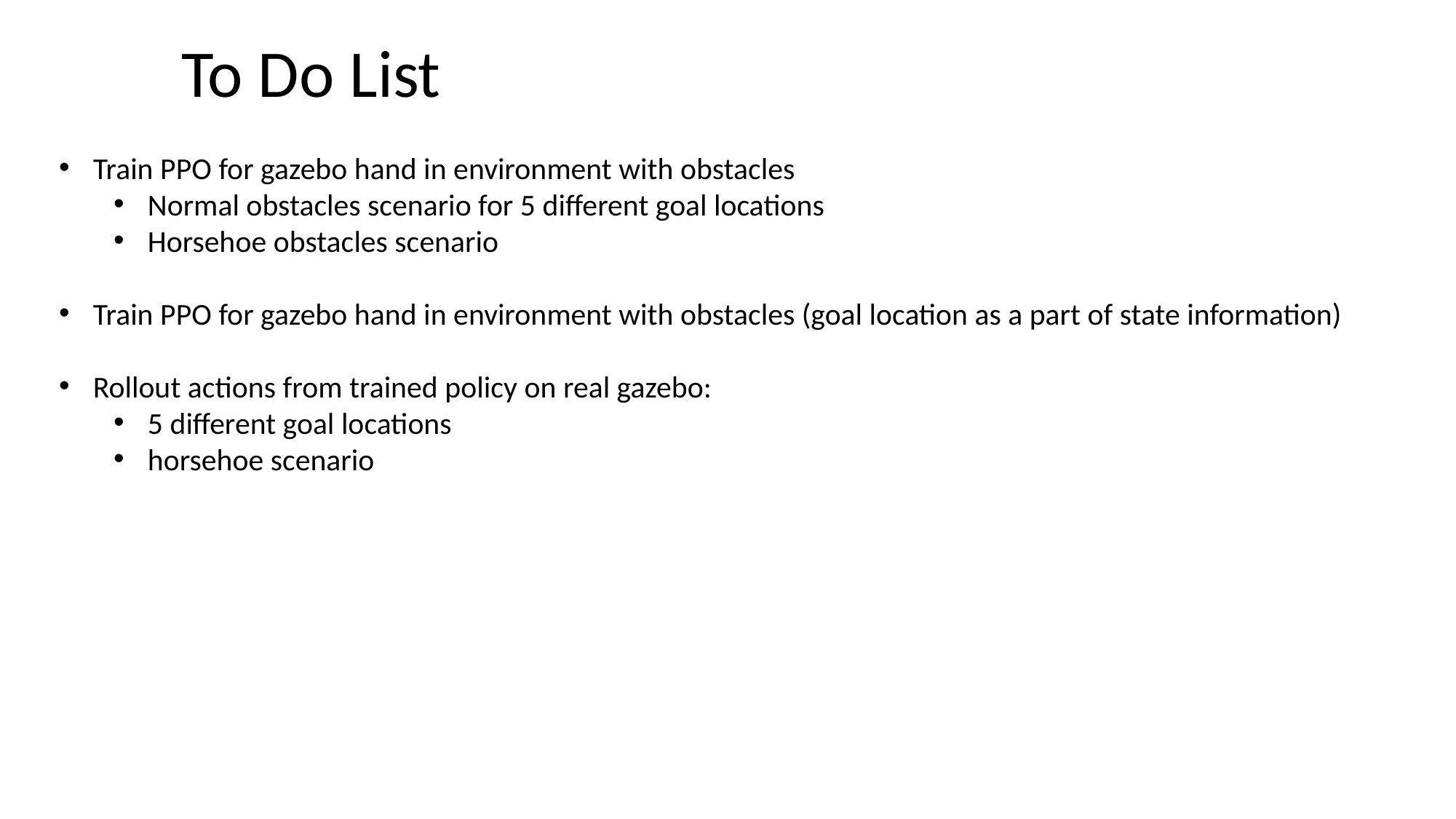

To Do List
Train PPO for gazebo hand in environment with obstacles
Normal obstacles scenario for 5 different goal locations
Horsehoe obstacles scenario

Train PPO for gazebo hand in environment with obstacles (goal location as a part of state information)

Rollout actions from trained policy on real gazebo:
5 different goal locations
horsehoe scenario